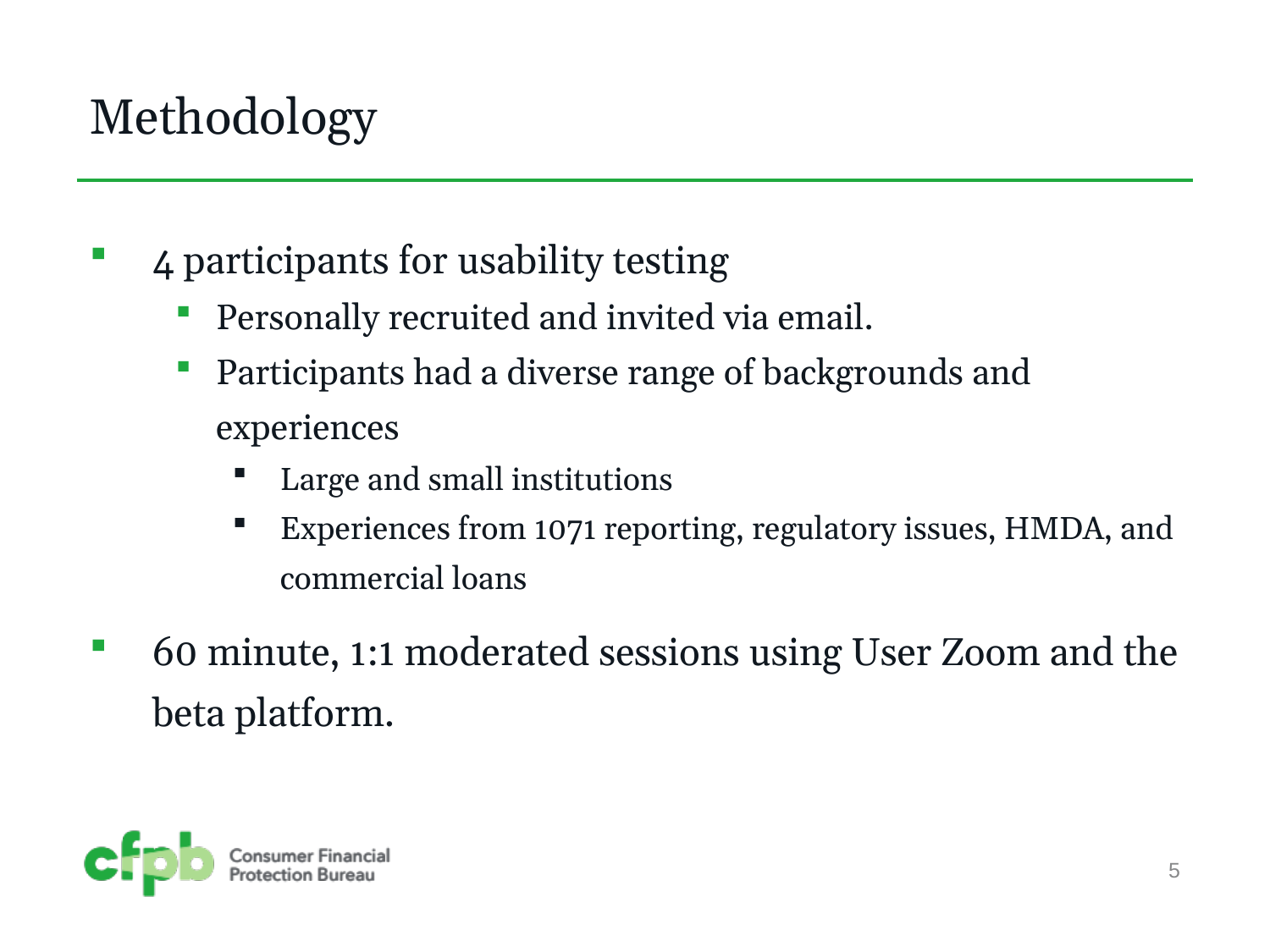

# Methodology
4 participants for usability testing
Personally recruited and invited via email.
Participants had a diverse range of backgrounds and experiences
Large and small institutions
Experiences from 1071 reporting, regulatory issues, HMDA, and commercial loans
60 minute, 1:1 moderated sessions using User Zoom and the beta platform.
5